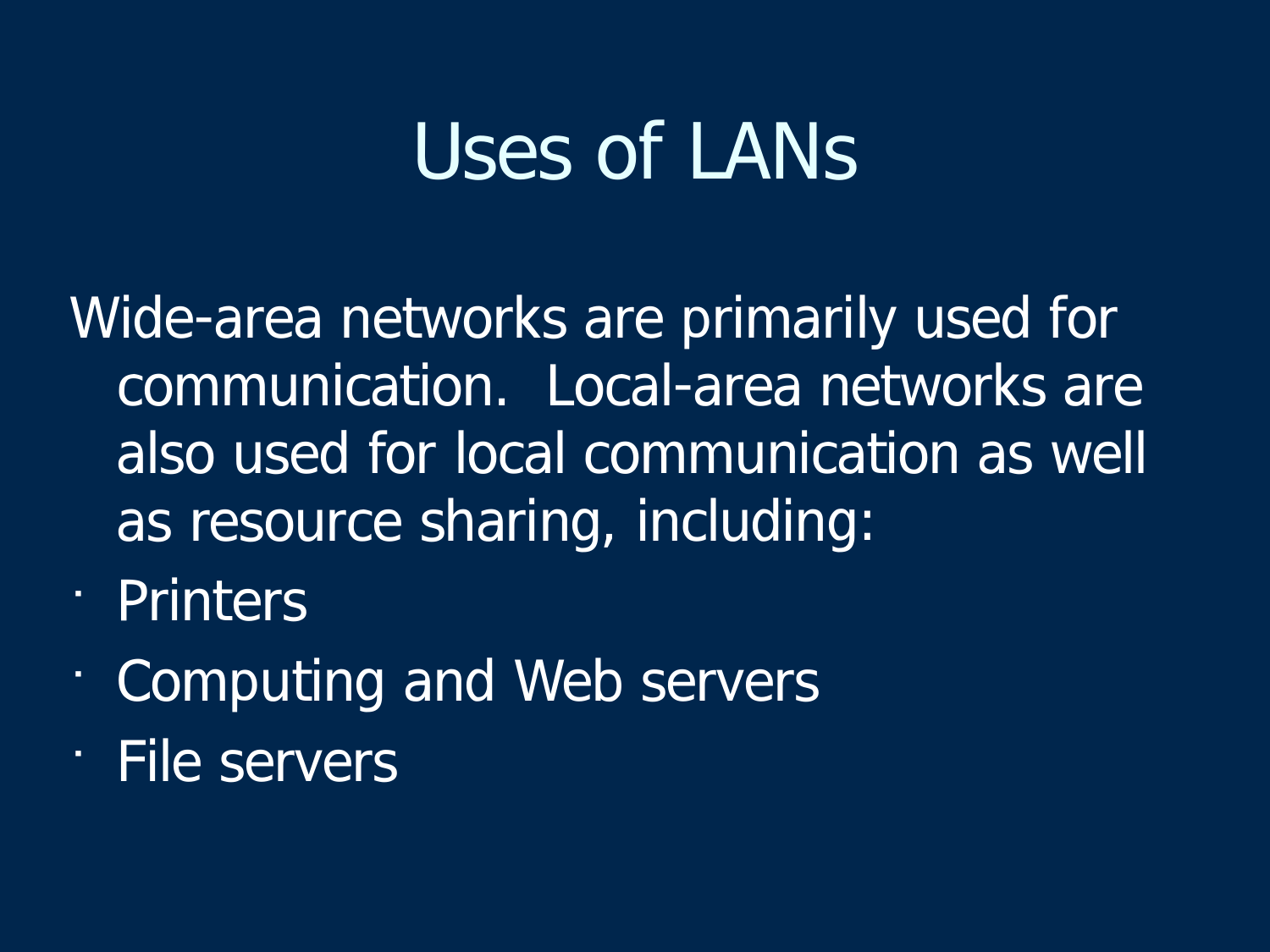

Uses of LANs
Wide-area networks are primarily used for communication.  Local-area networks are also used for local communication as well as resource sharing, including:
Printers
Computing and Web servers
File servers